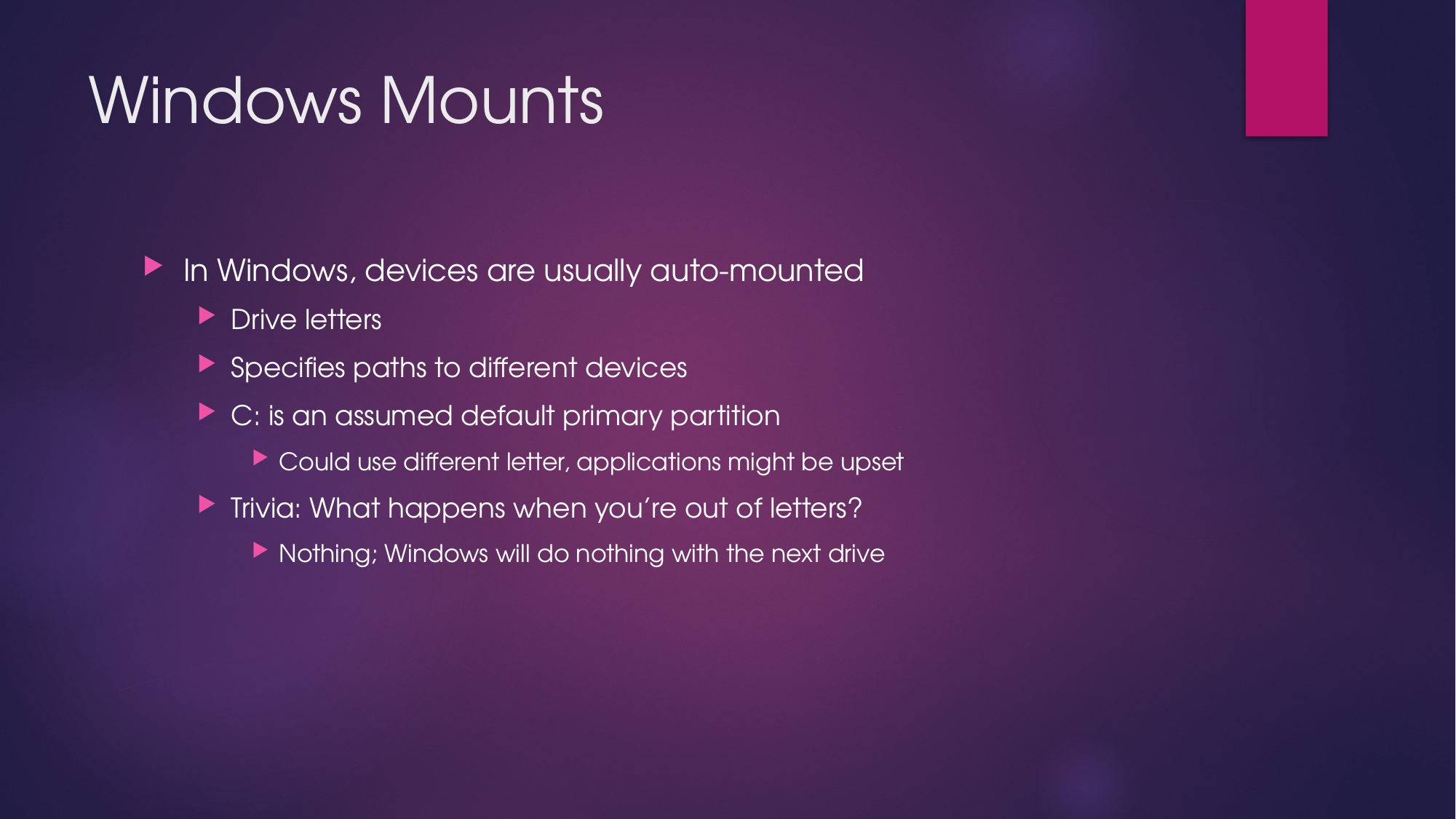

# Windows Mounts
In Windows, devices are usually auto-mounted
Drive letters
Specifies paths to different devices
C: is an assumed default primary partition
Could use different letter, applications might be upset
Trivia: What happens when you’re out of letters?
Nothing; Windows will do nothing with the next drive